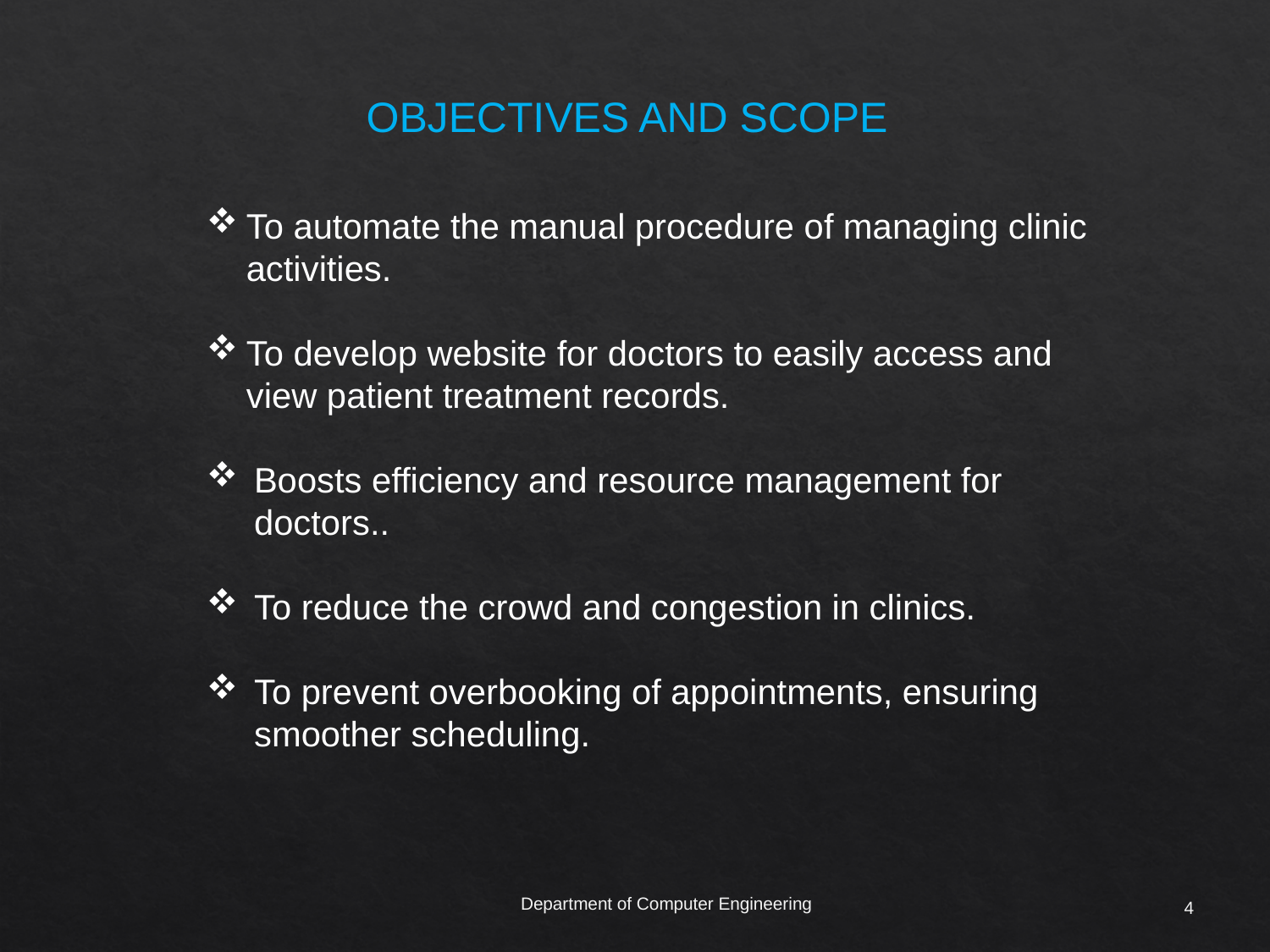

OBJECTIVES AND SCOPE
To automate the manual procedure of managing clinic activities.

To develop website for doctors to easily access and view patient treatment records.

Boosts efficiency and resource management for doctors..

To reduce the crowd and congestion in clinics.

To prevent overbooking of appointments, ensuring smoother scheduling.

Department of Computer Engineering
4